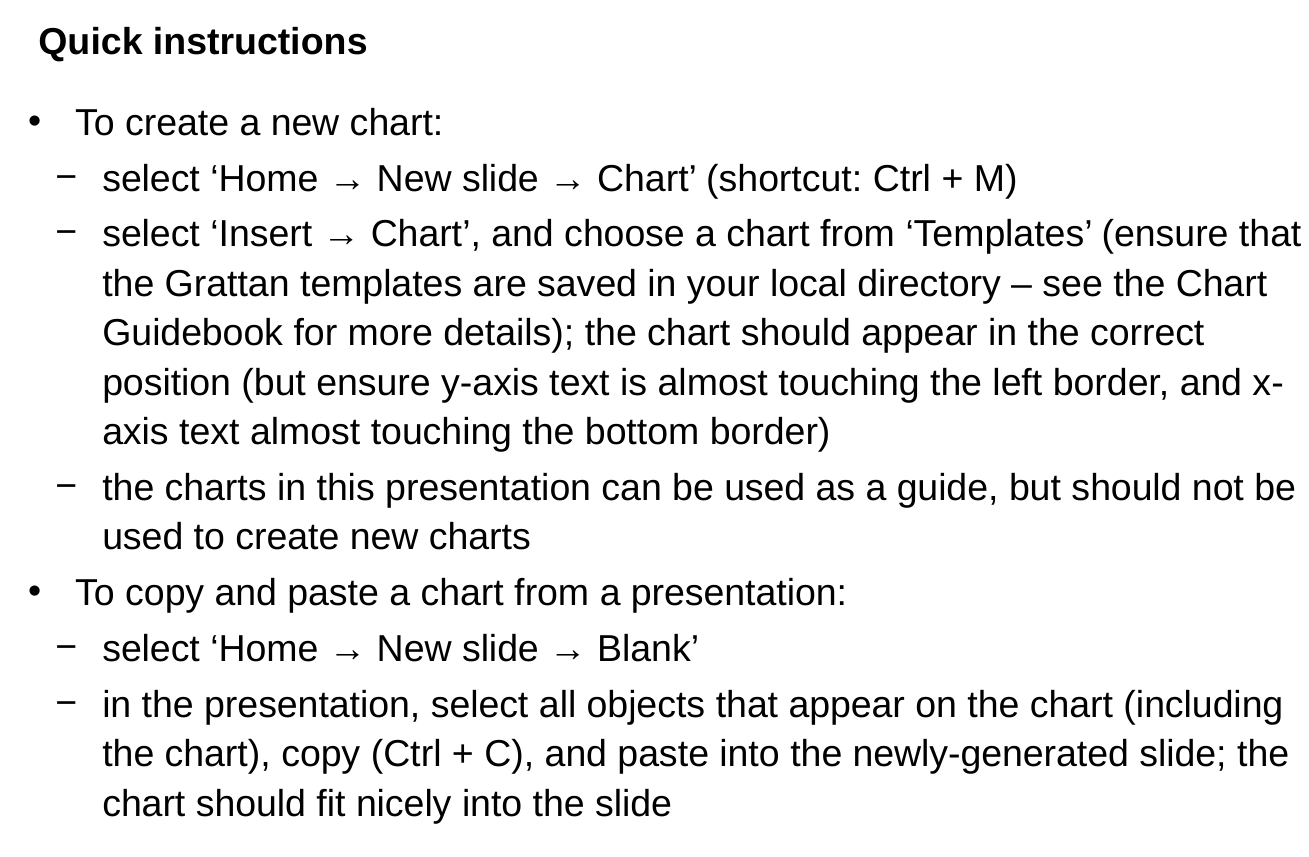

Quick instructions
To create a new chart:
select ‘Home → New slide → Chart’ (shortcut: Ctrl + M)
select ‘Insert → Chart’, and choose a chart from ‘Templates’ (ensure that the Grattan templates are saved in your local directory – see the Chart Guidebook for more details); the chart should appear in the correct position (but ensure y-axis text is almost touching the left border, and x-axis text almost touching the bottom border)
the charts in this presentation can be used as a guide, but should not be used to create new charts
To copy and paste a chart from a presentation:
select ‘Home → New slide → Blank’
in the presentation, select all objects that appear on the chart (including the chart), copy (Ctrl + C), and paste into the newly-generated slide; the chart should fit nicely into the slide